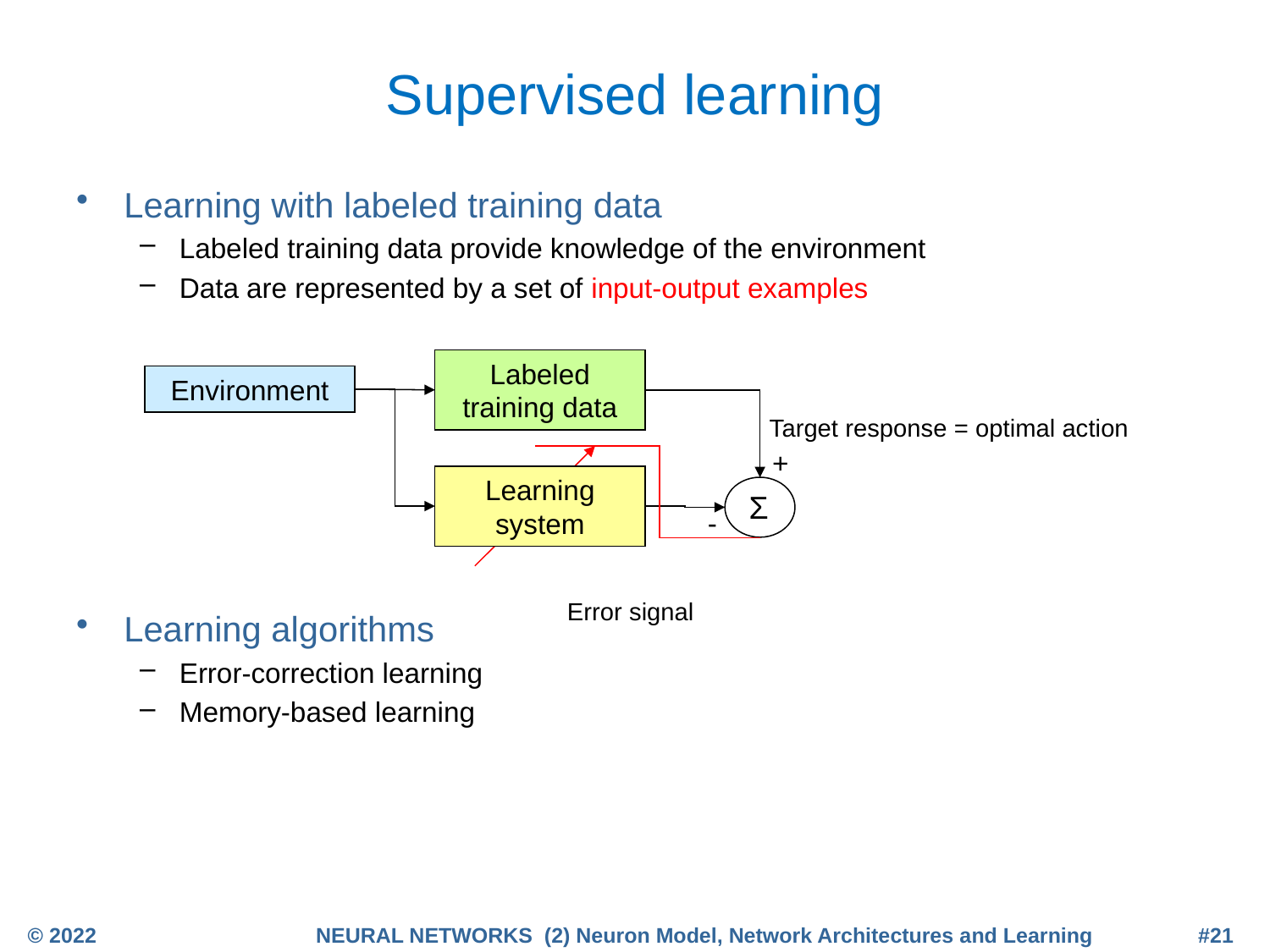

# Supervised learning
Learning with labeled training data
Labeled training data provide knowledge of the environment
Data are represented by a set of input-output examples

Learning algorithms
Error-correction learning
Memory-based learning
Labeled training data
Environment
Target response = optimal action
+

Learning system

Σ
-
Error signal
© 2022
NEURAL NETWORKS  (2) Neuron Model, Network Architectures and Learning
#21